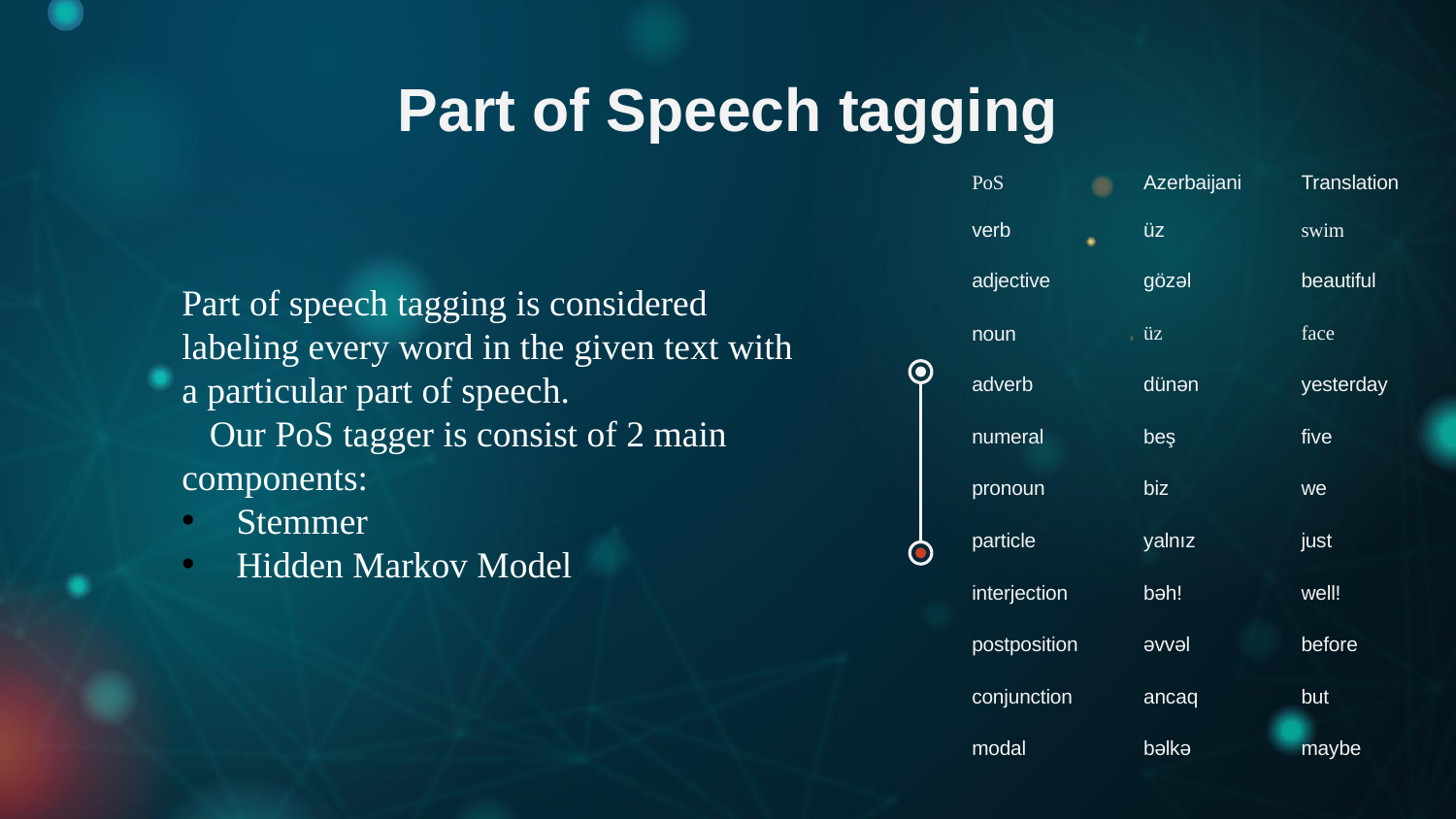

Part of Speech tagging
| PoS | Azerbaijani | Translation |
| --- | --- | --- |
| verb | üz | swim |
| adjective | gözəl | beautiful |
| noun | üz | face |
| adverb | dünən | yesterday |
| numeral | beş | five |
| pronoun | biz | we |
| particle | yalnız | just |
| interjection | bəh! | well! |
| postposition | əvvəl | before |
| conjunction | ancaq | but |
| modal | bəlkə | maybe |
Part of speech tagging is considered labeling every word in the given text with a particular part of speech.
   Our PoS tagger is consist of 2 main components:
Stemmer
Hidden Markov Model